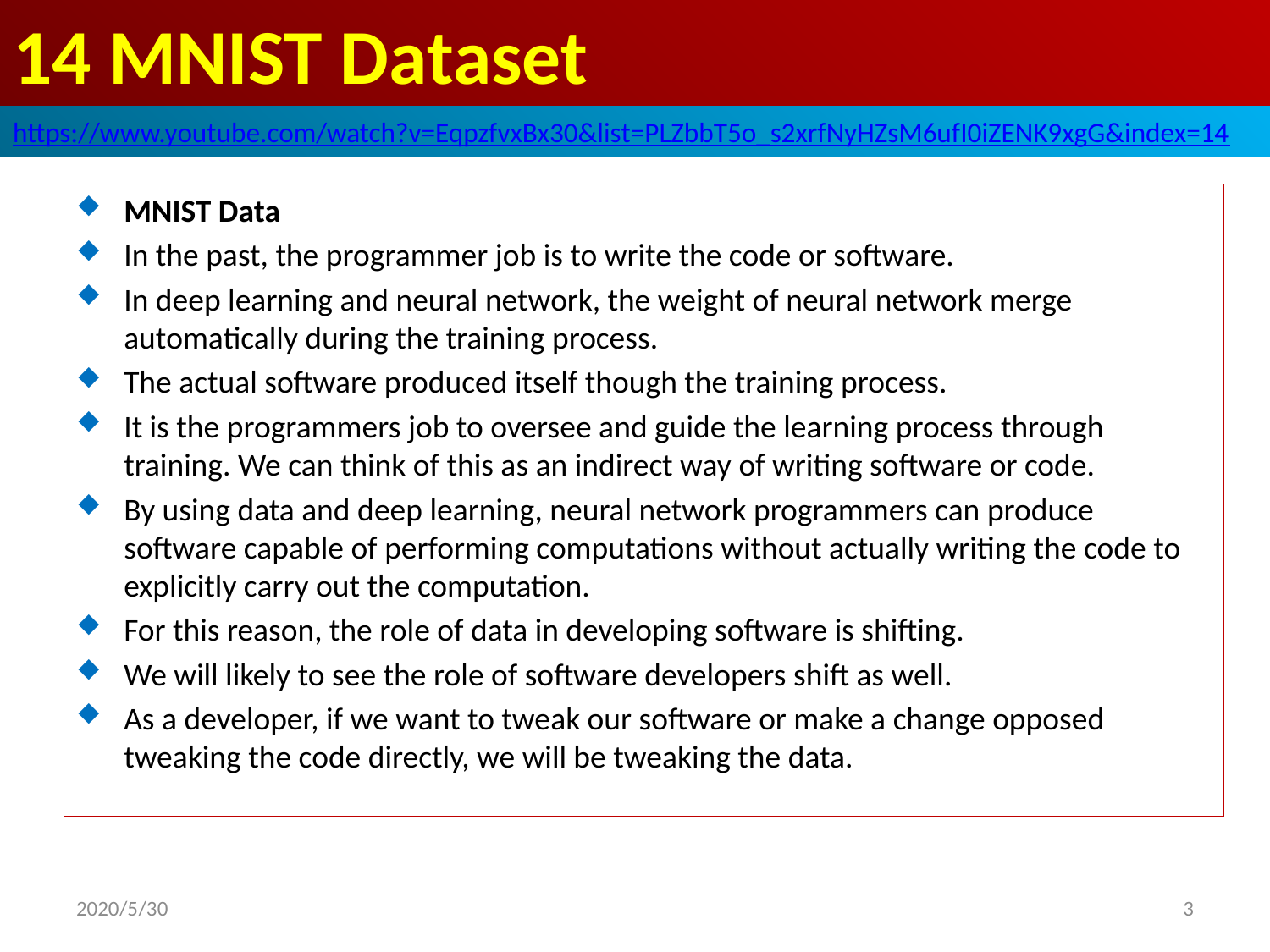

# 14 MNIST Dataset
https://www.youtube.com/watch?v=EqpzfvxBx30&list=PLZbbT5o_s2xrfNyHZsM6ufI0iZENK9xgG&index=14
MNIST Data
In the past, the programmer job is to write the code or software.
In deep learning and neural network, the weight of neural network merge automatically during the training process.
The actual software produced itself though the training process.
It is the programmers job to oversee and guide the learning process through training. We can think of this as an indirect way of writing software or code.
By using data and deep learning, neural network programmers can produce software capable of performing computations without actually writing the code to explicitly carry out the computation.
For this reason, the role of data in developing software is shifting.
We will likely to see the role of software developers shift as well.
As a developer, if we want to tweak our software or make a change opposed tweaking the code directly, we will be tweaking the data.

2020/5/30
3